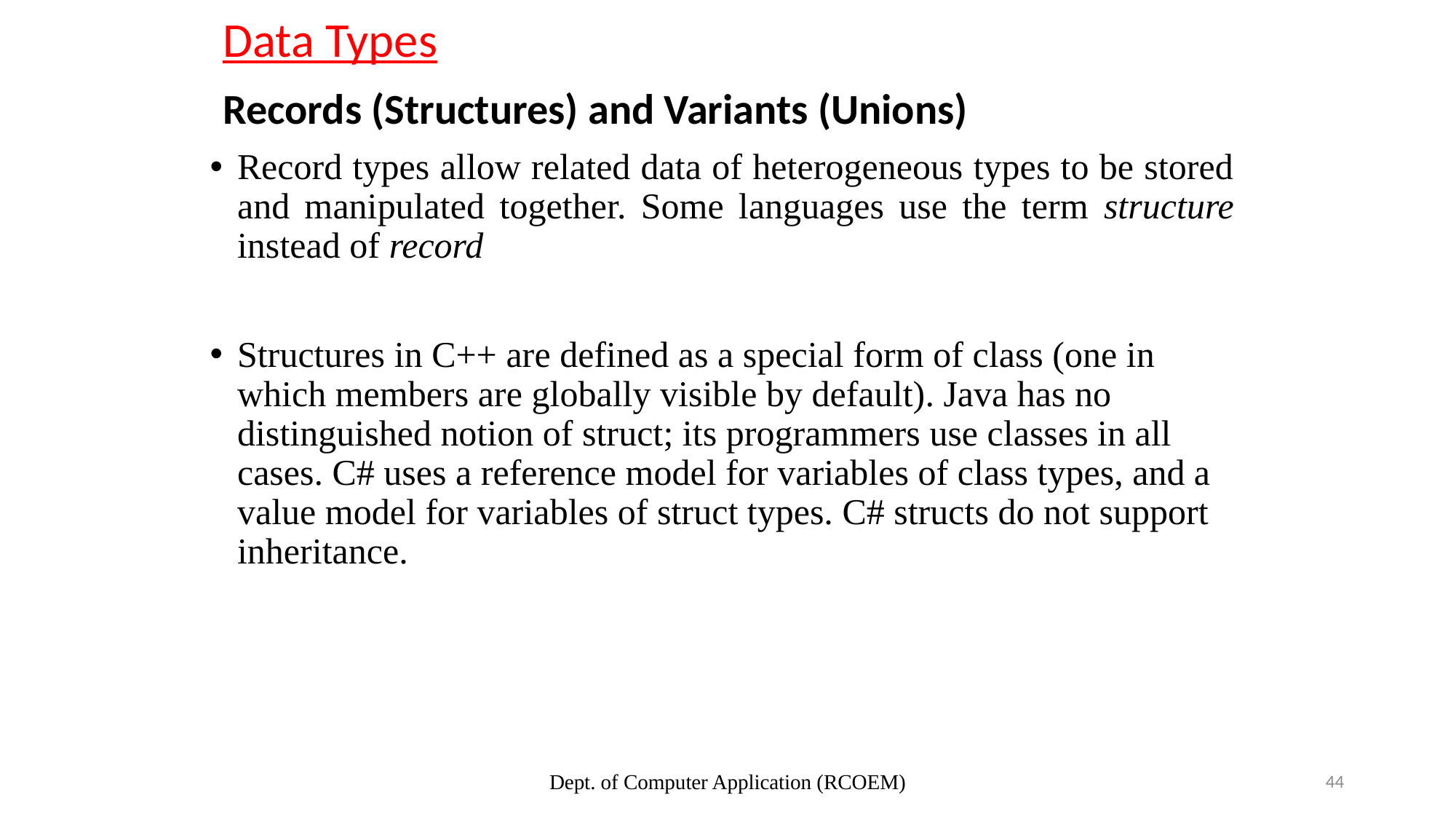

# Data Types
Records (Structures) and Variants (Unions)
Record types allow related data of heterogeneous types to be stored and manipulated together. Some languages use the term structure instead of record

Structures in C++ are defined as a special form of class (one in which members are globally visible by default). Java has no distinguished notion of struct; its programmers use classes in all cases. C# uses a reference model for variables of class types, and a value model for variables of struct types. C# structs do not support inheritance.

Dept. of Computer Application (RCOEM)
44